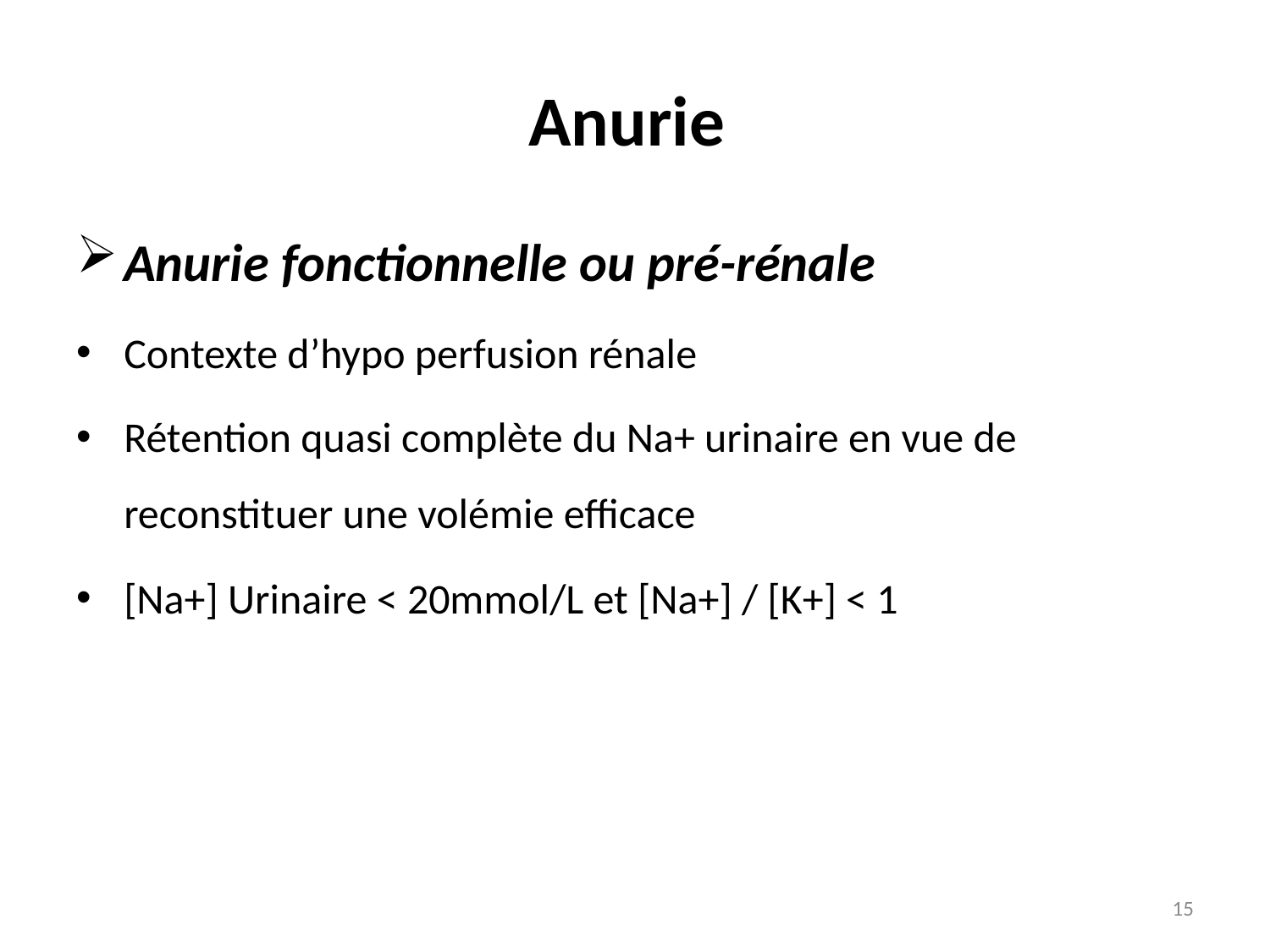

# Anurie
Anurie fonctionnelle ou pré-rénale
Contexte d’hypo perfusion rénale
Rétention quasi complète du Na+ urinaire en vue de reconstituer une volémie efficace
[Na+] Urinaire < 20mmol/L et [Na+] / [K+] < 1

15